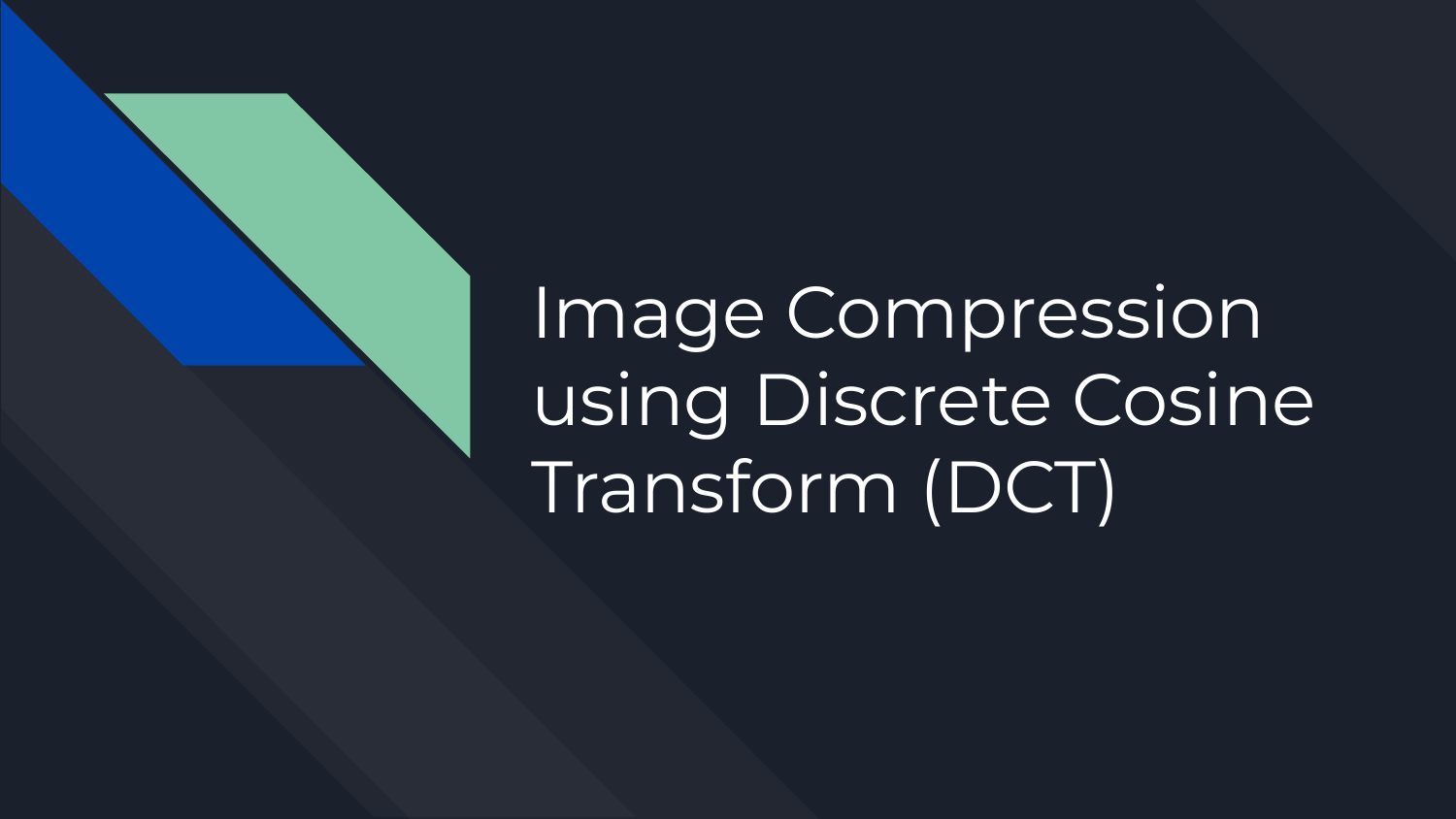

# Image Compression using Discrete Cosine Transform (DCT)